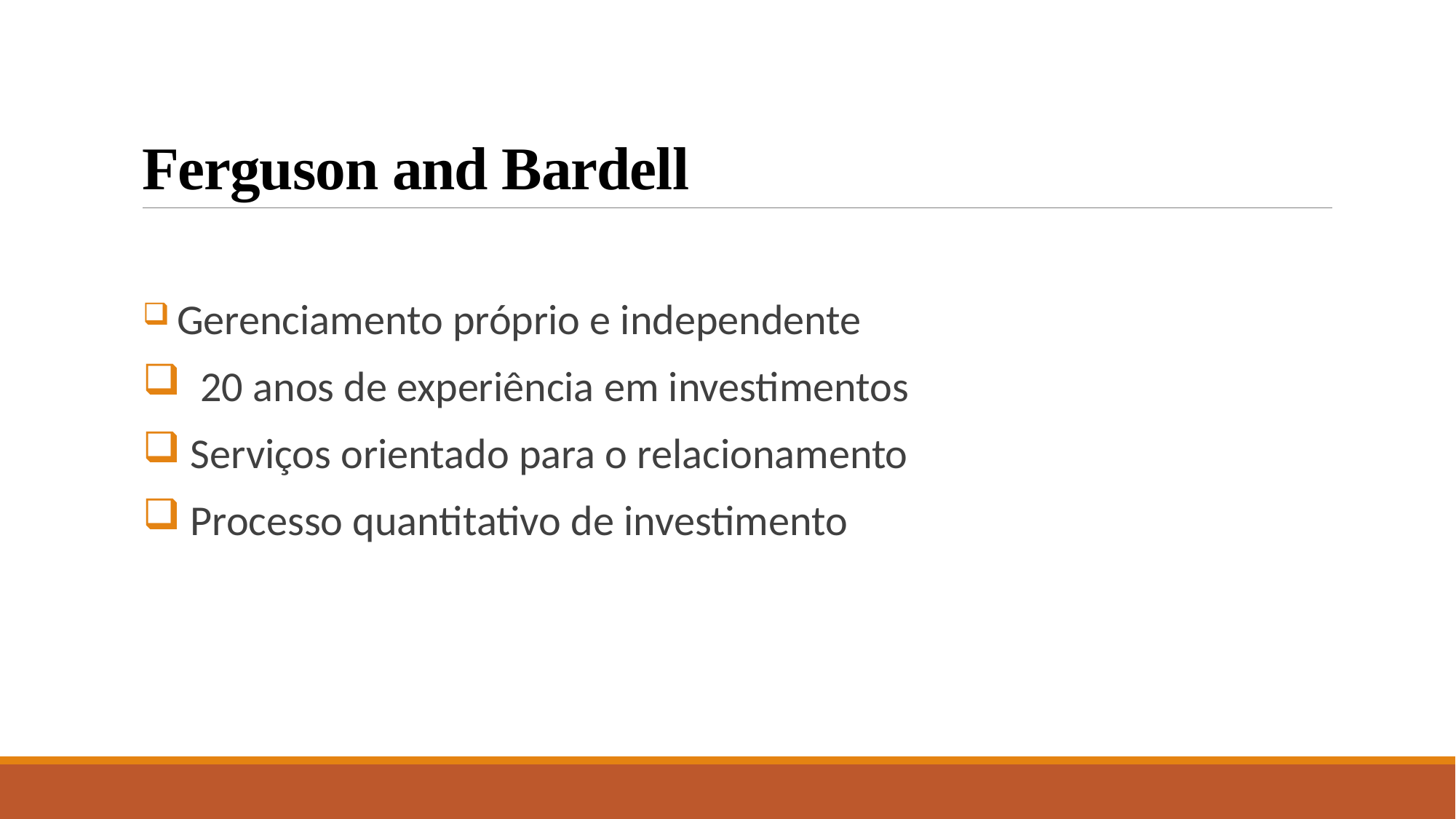

# Ferguson and Bardell
 Gerenciamento próprio e independente
  20 anos de experiência em investimentos
 Serviços orientado para o relacionamento
 Processo quantitativo de investimento